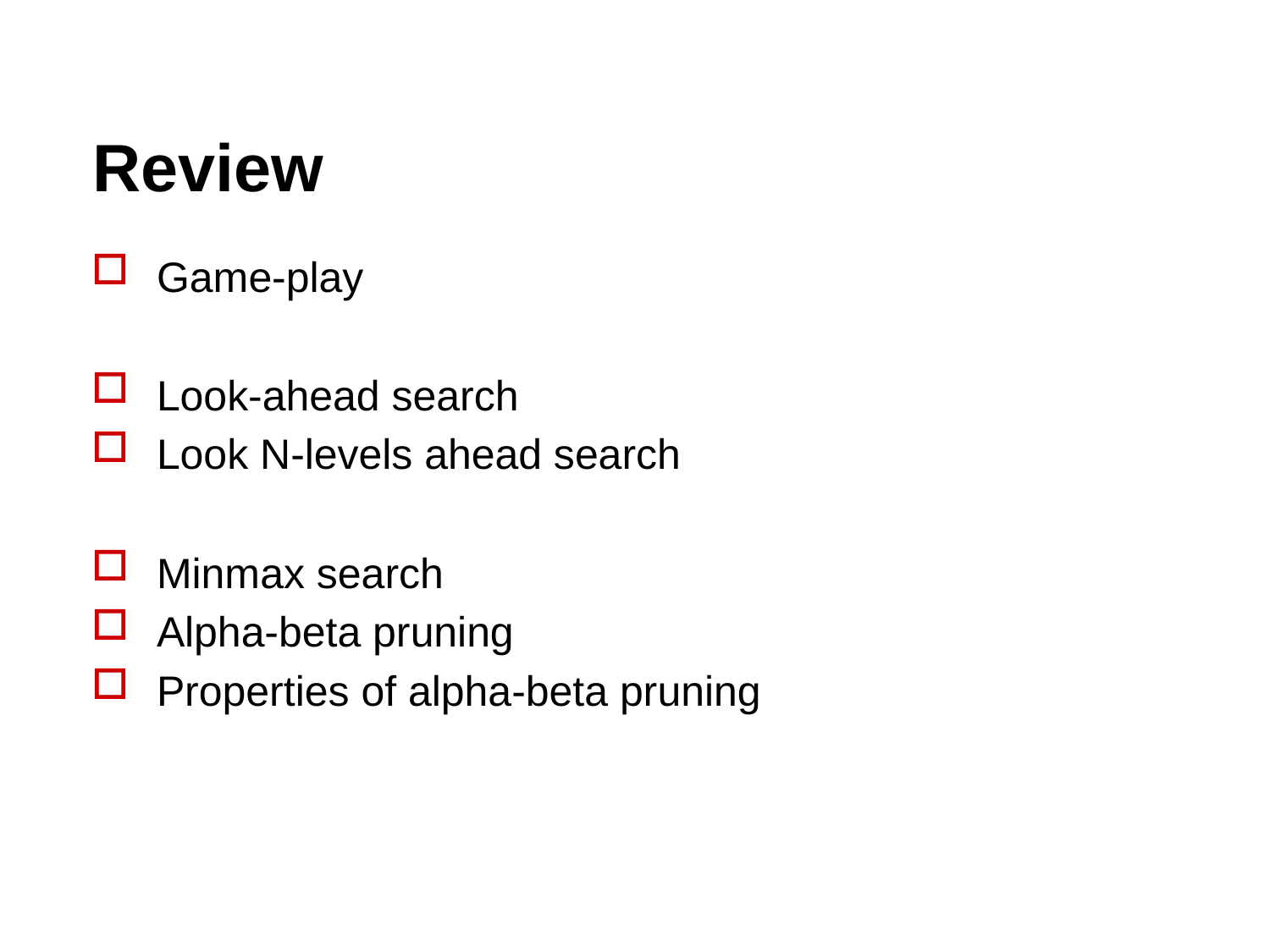

# Review
Game-play

Look-ahead search
Look N-levels ahead search

Minmax search
Alpha-beta pruning
Properties of alpha-beta pruning